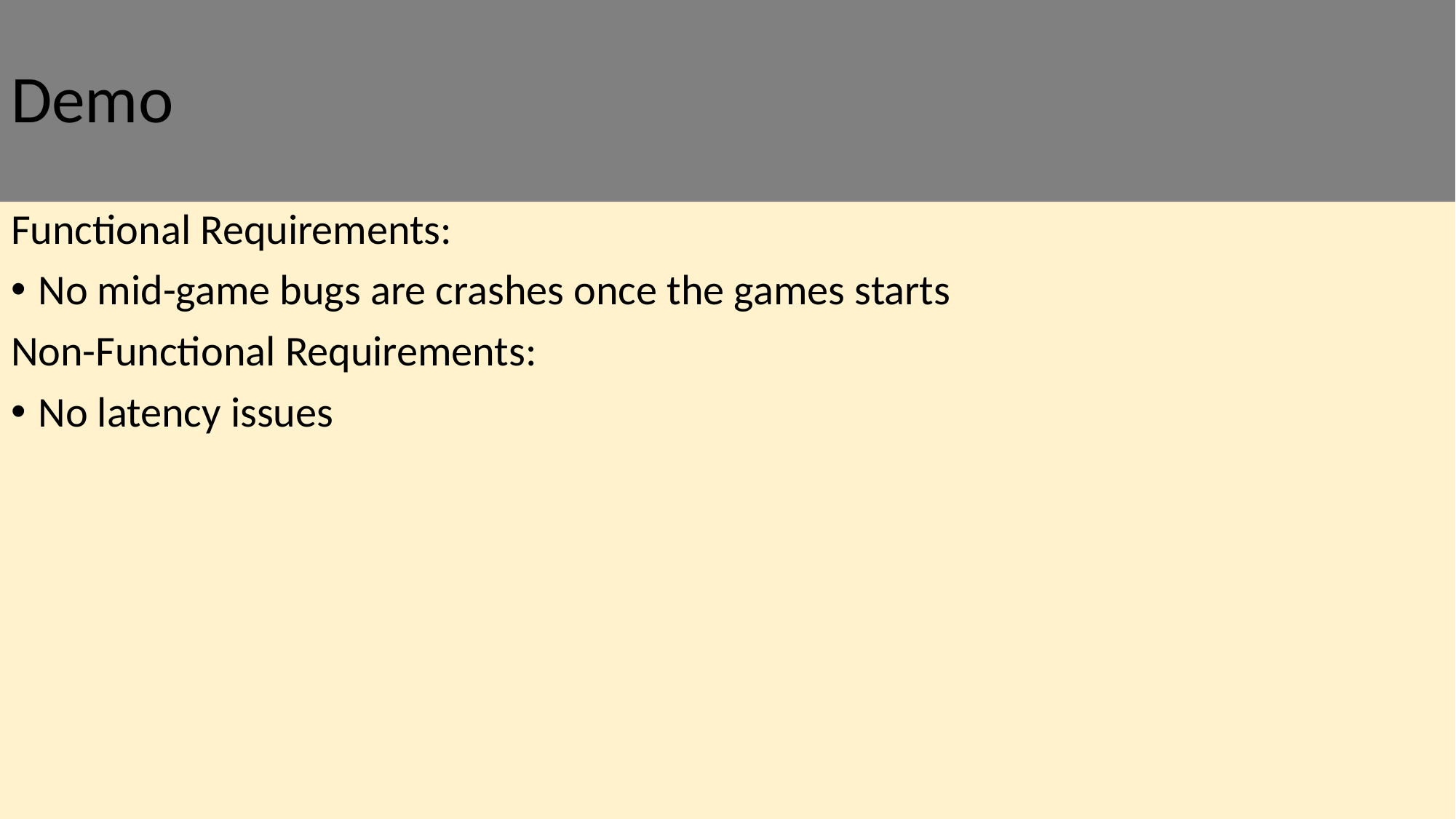

# Demo
Functional Requirements:
No mid-game bugs are crashes once the games starts
Non-Functional Requirements:
No latency issues